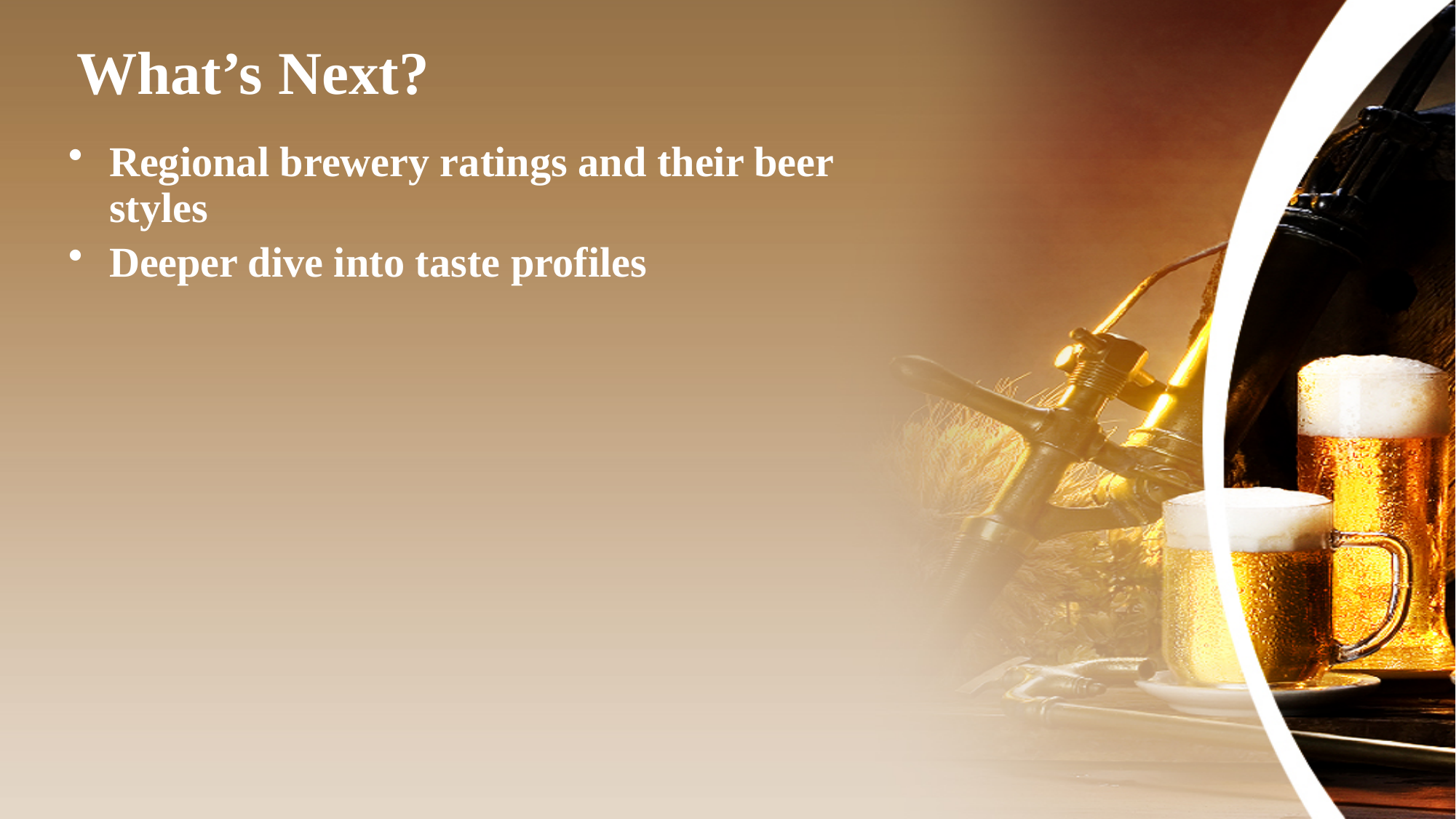

# What’s Next?
Regional brewery ratings and their beer styles
Deeper dive into taste profiles